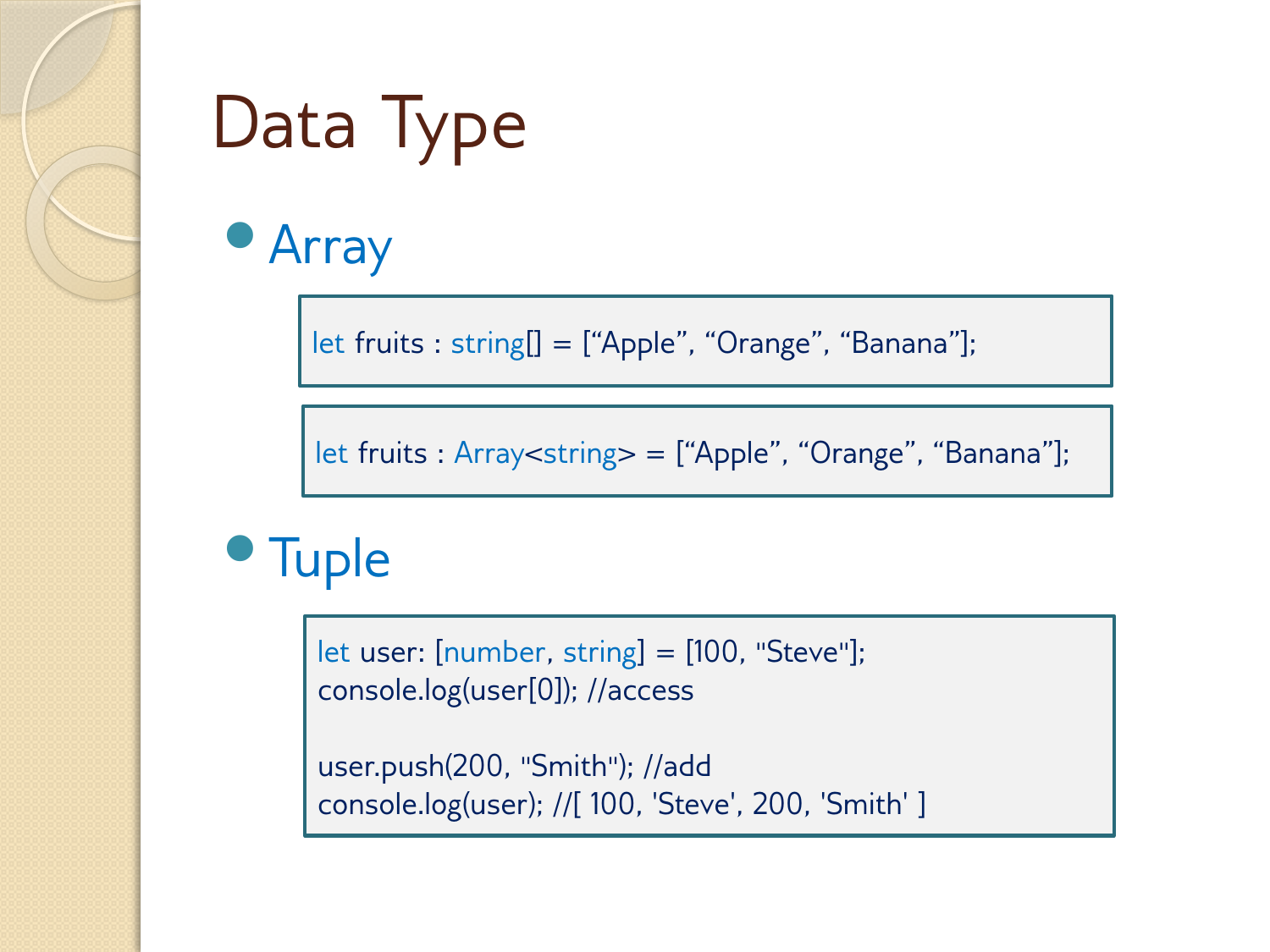

# Data Type
Array

Tuple
let fruits : string[] = [“Apple”, “Orange”, “Banana”];
let fruits : Array<string> = [“Apple”, “Orange”, “Banana”];
let user: [number, string] = [100, "Steve"];
console.log(user[0]); //access

user.push(200, "Smith"); //add
console.log(user); //[ 100, 'Steve', 200, 'Smith' ]